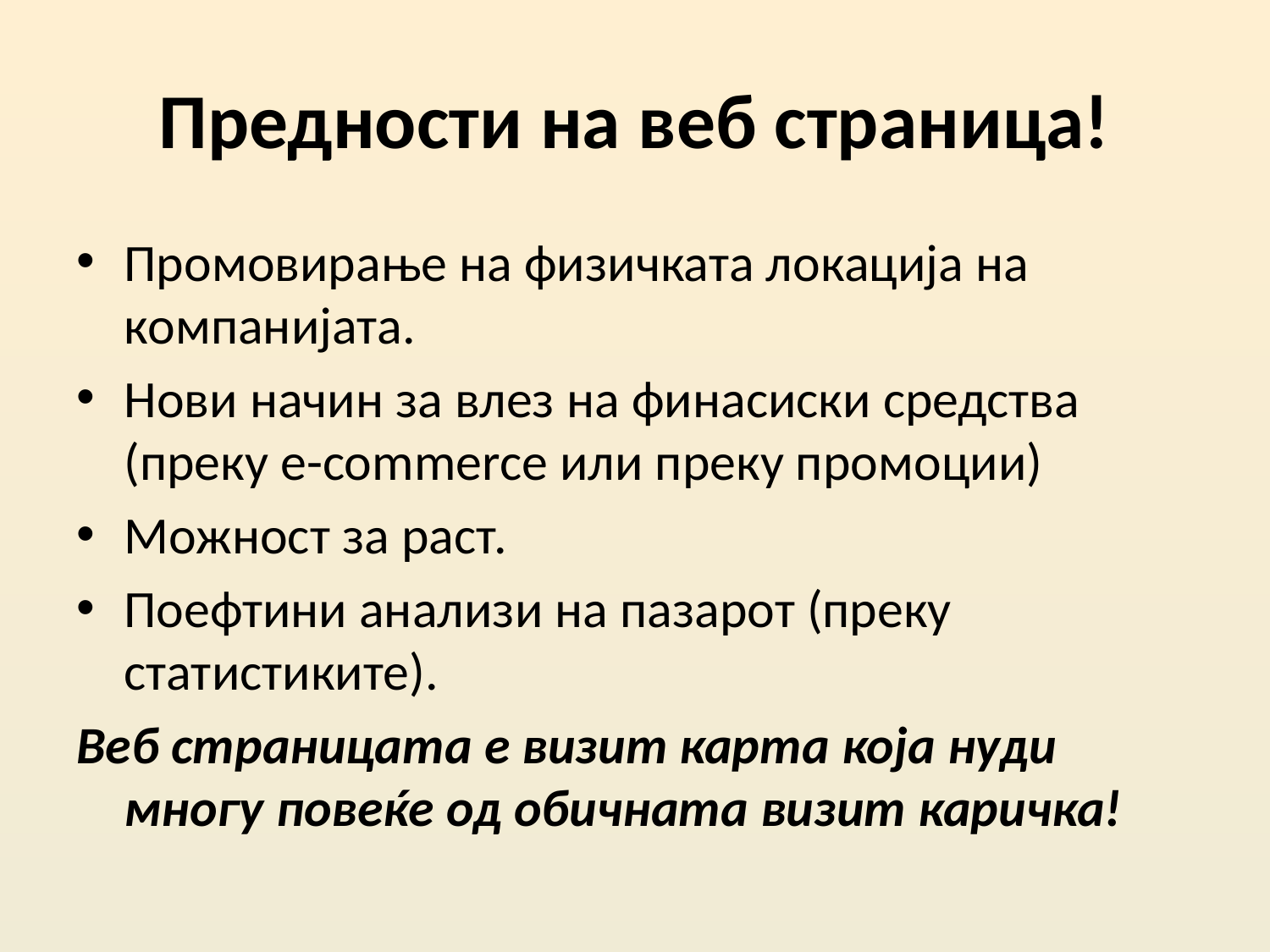

# Предности на веб страница!
Промовирање на физичката локација на компанијата.
Нови начин за влез на финасиски средства (преку e-commerce или преку промоции)
Можност за раст.
Поефтини анализи на пазарот (преку статистиките).
Веб страницата е визит карта која нуди многу повеќе од обичната визит каричка!